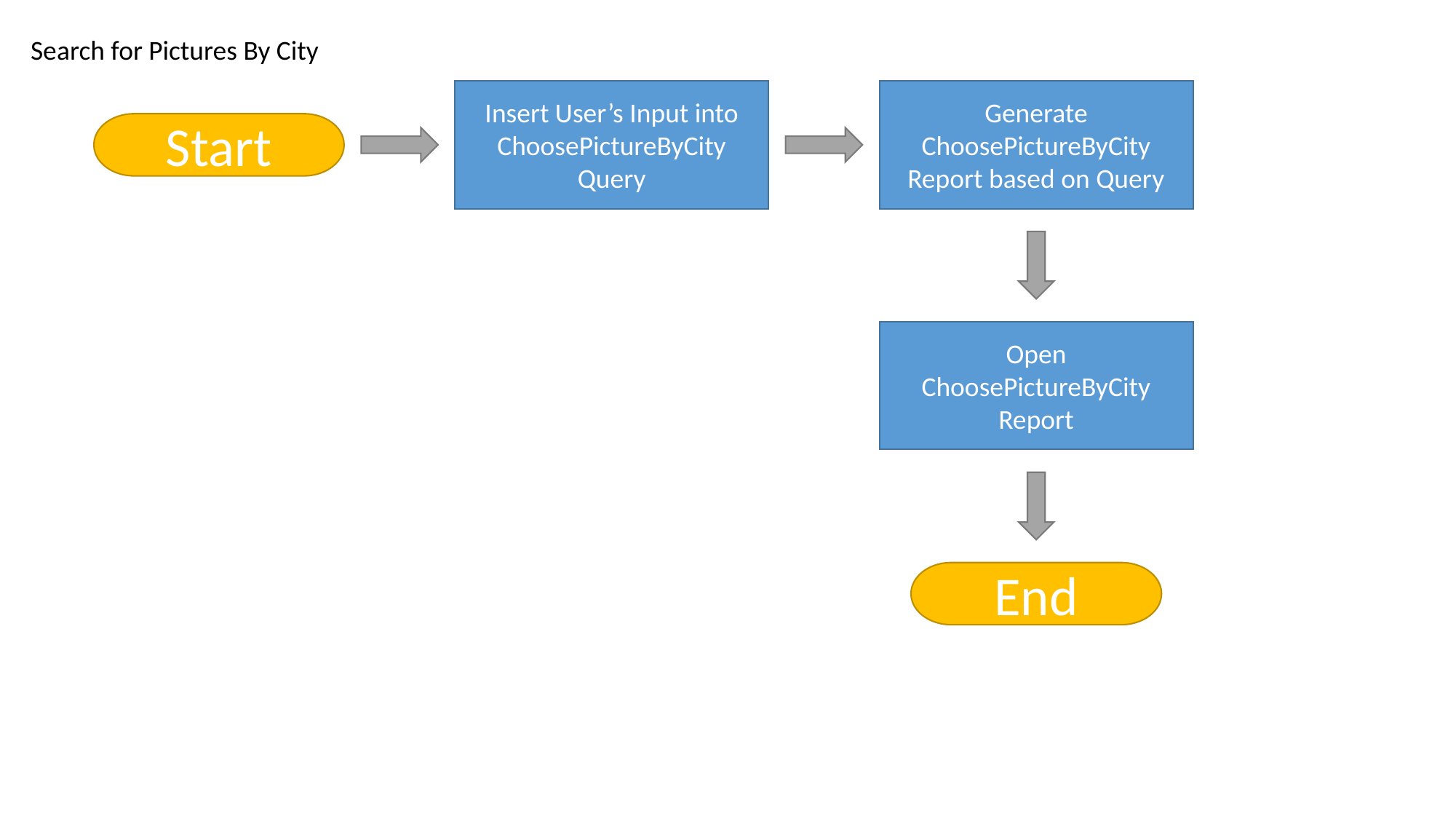

Search for Pictures By City
Generate ChoosePictureByCity Report based on Query
Insert User’s Input into ChoosePictureByCity Query
Start

Open ChoosePictureByCity Report

End